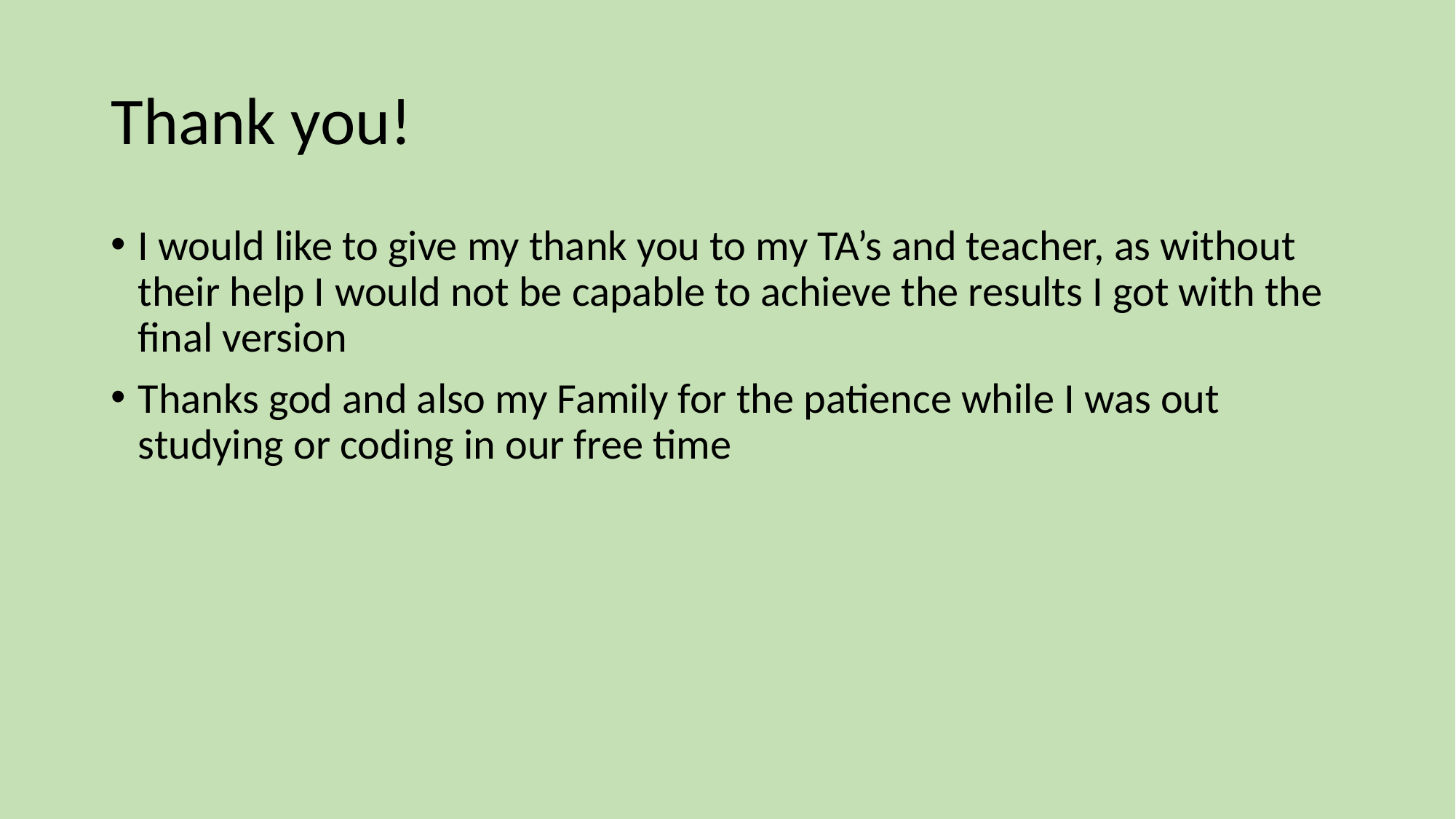

# Thank you!
I would like to give my thank you to my TA’s and teacher, as without their help I would not be capable to achieve the results I got with the final version
Thanks god and also my Family for the patience while I was out studying or coding in our free time